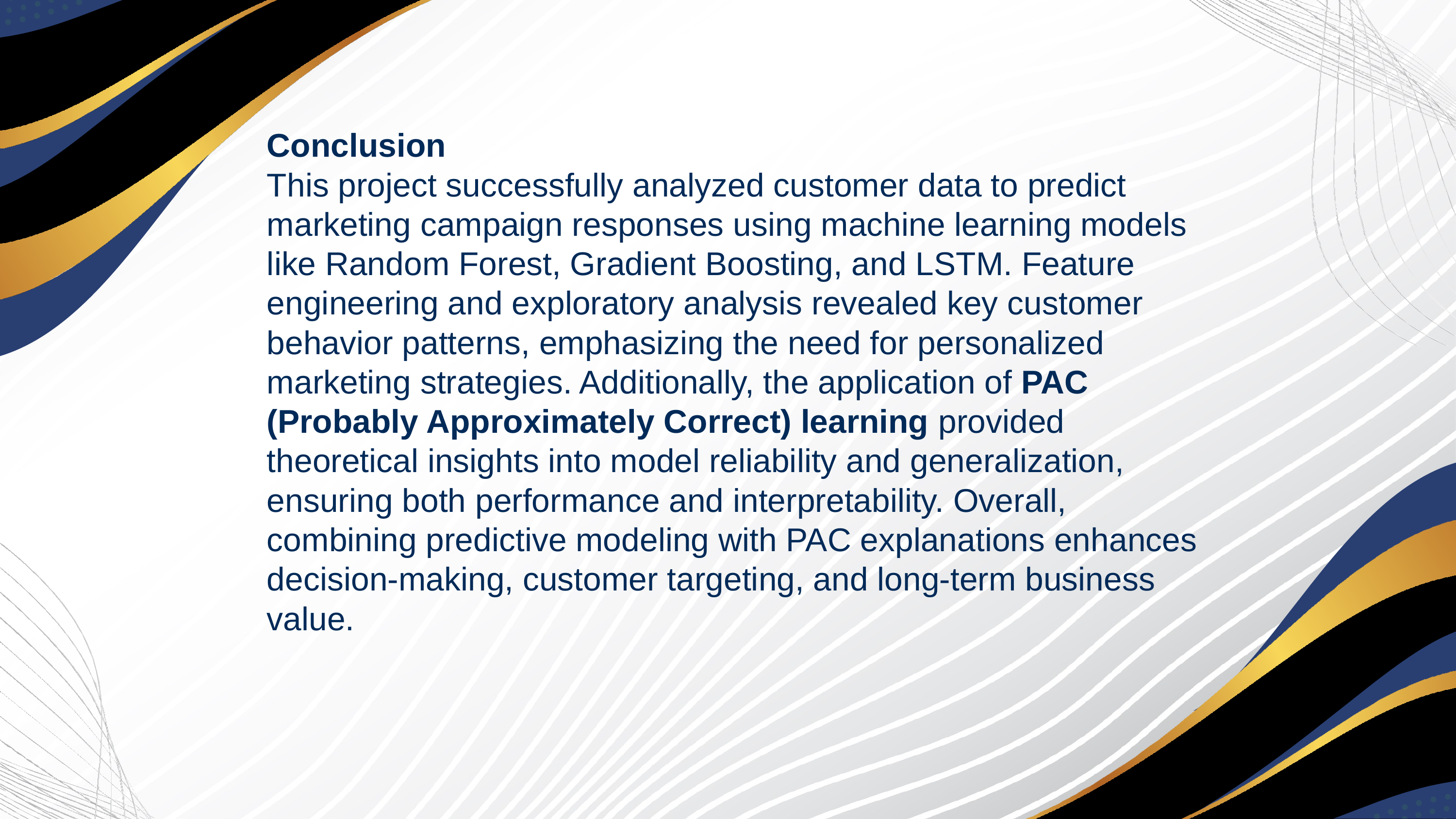

Conclusion
This project successfully analyzed customer data to predict marketing campaign responses using machine learning models like Random Forest, Gradient Boosting, and LSTM. Feature engineering and exploratory analysis revealed key customer behavior patterns, emphasizing the need for personalized marketing strategies. Additionally, the application of PAC (Probably Approximately Correct) learning provided theoretical insights into model reliability and generalization, ensuring both performance and interpretability. Overall, combining predictive modeling with PAC explanations enhances decision-making, customer targeting, and long-term business value.

#